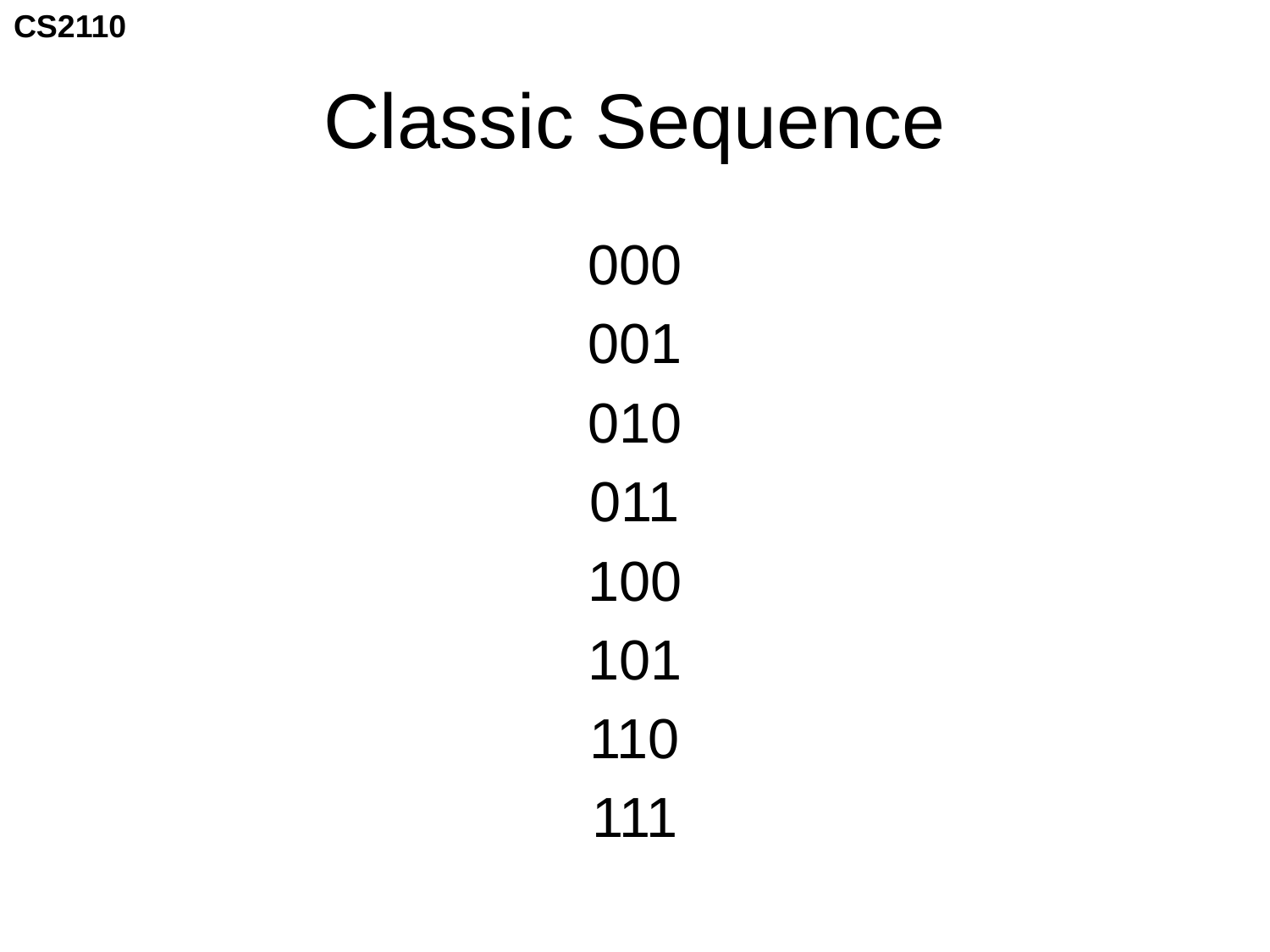

# Classic Sequence
000
001
010
011
100
101
110
111